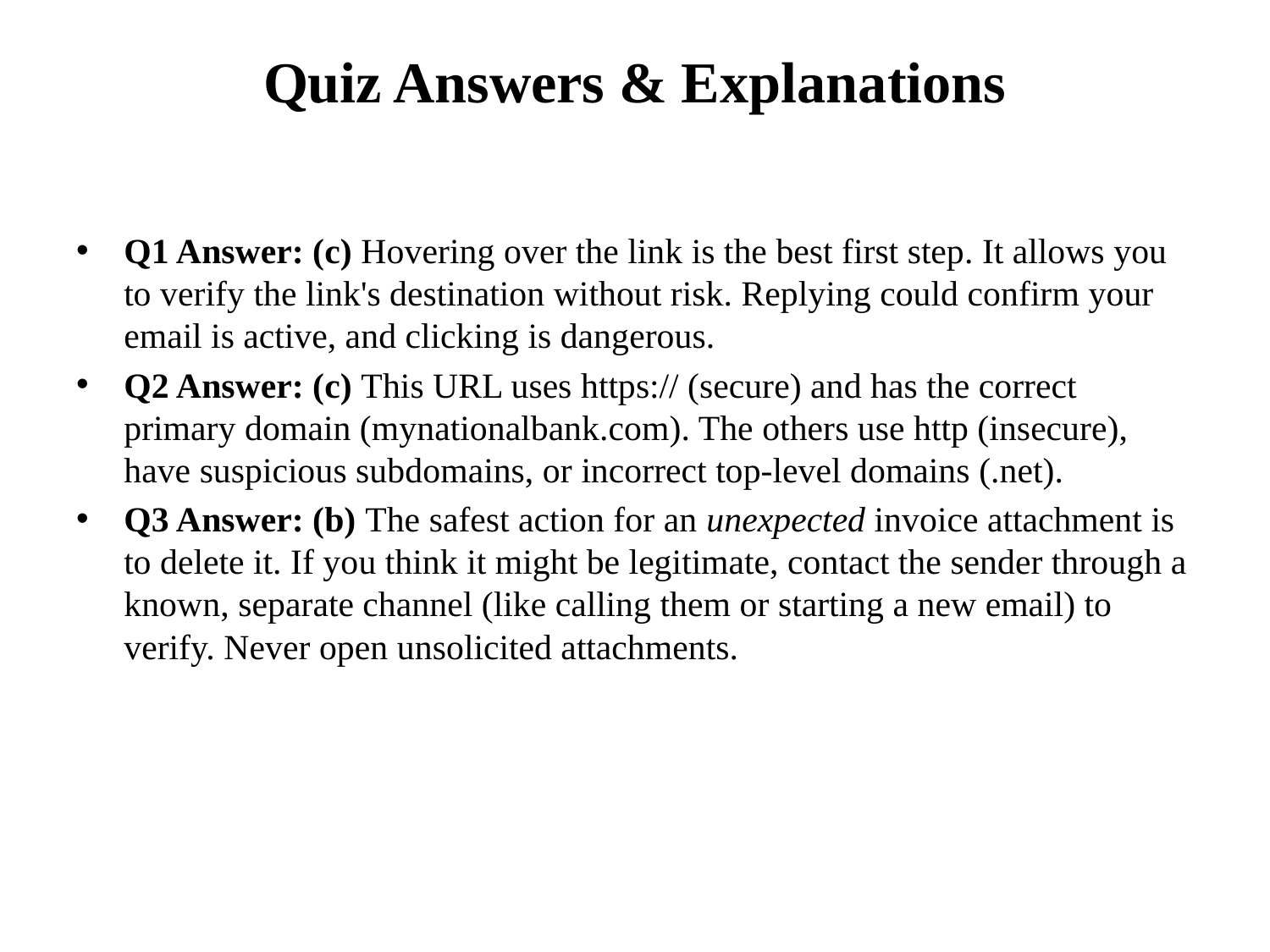

# Quiz Answers & Explanations
Q1 Answer: (c) Hovering over the link is the best first step. It allows you to verify the link's destination without risk. Replying could confirm your email is active, and clicking is dangerous.
Q2 Answer: (c) This URL uses https:// (secure) and has the correct primary domain (mynationalbank.com). The others use http (insecure), have suspicious subdomains, or incorrect top-level domains (.net).
Q3 Answer: (b) The safest action for an unexpected invoice attachment is to delete it. If you think it might be legitimate, contact the sender through a known, separate channel (like calling them or starting a new email) to verify. Never open unsolicited attachments.